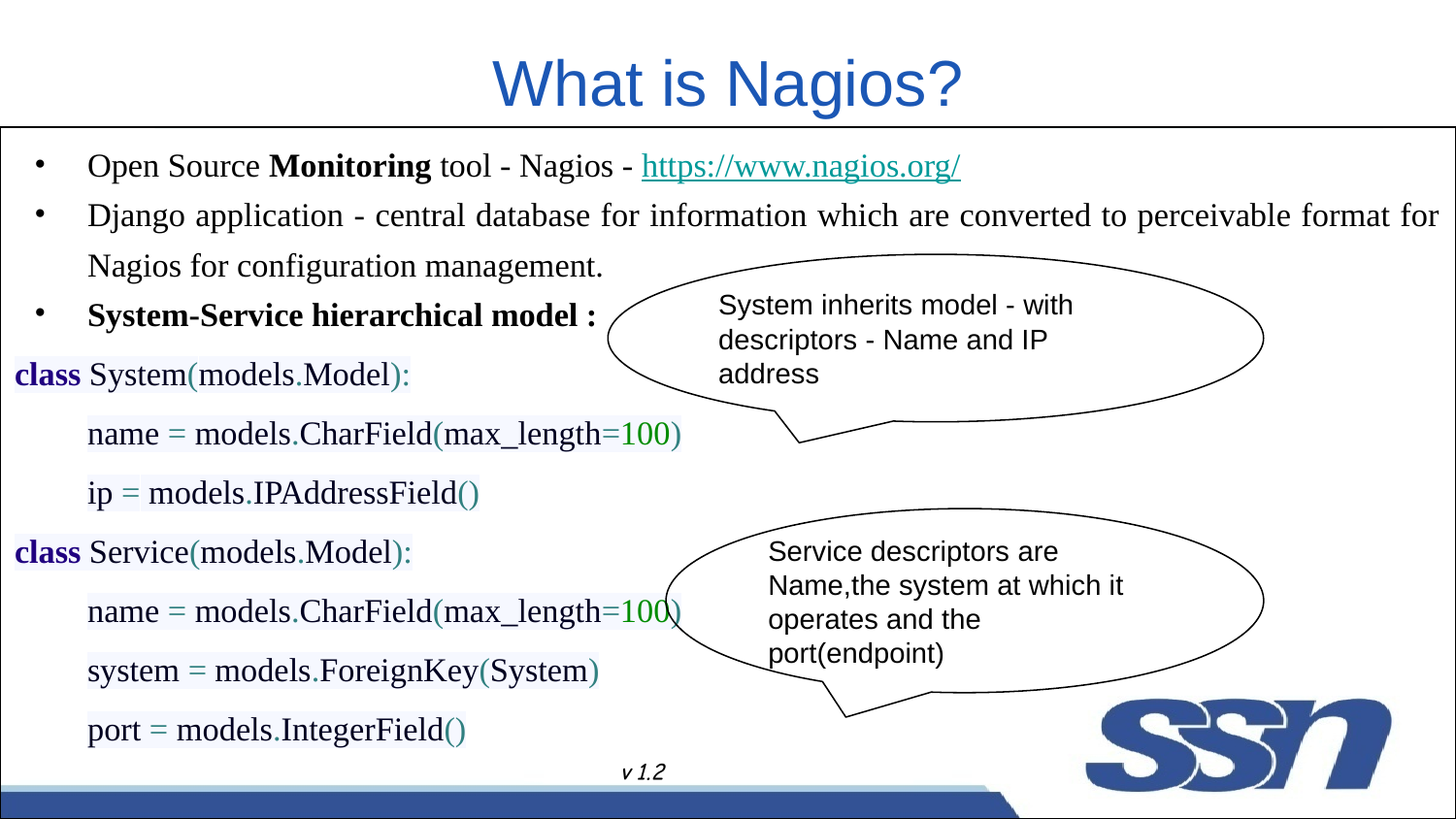

# What is Nagios?
Open Source Monitoring tool - Nagios - https://www.nagios.org/
Django application - central database for information which are converted to perceivable format for Nagios for configuration management.
System-Service hierarchical model :
class System(models.Model):
name = models.CharField(max_length=100)
ip = models.IPAddressField()
class Service(models.Model):
name = models.CharField(max_length=100)
system = models.ForeignKey(System)
port = models.IntegerField()

System inherits model - with descriptors - Name and IP address
Service descriptors are Name,the system at which it operates and the port(endpoint)